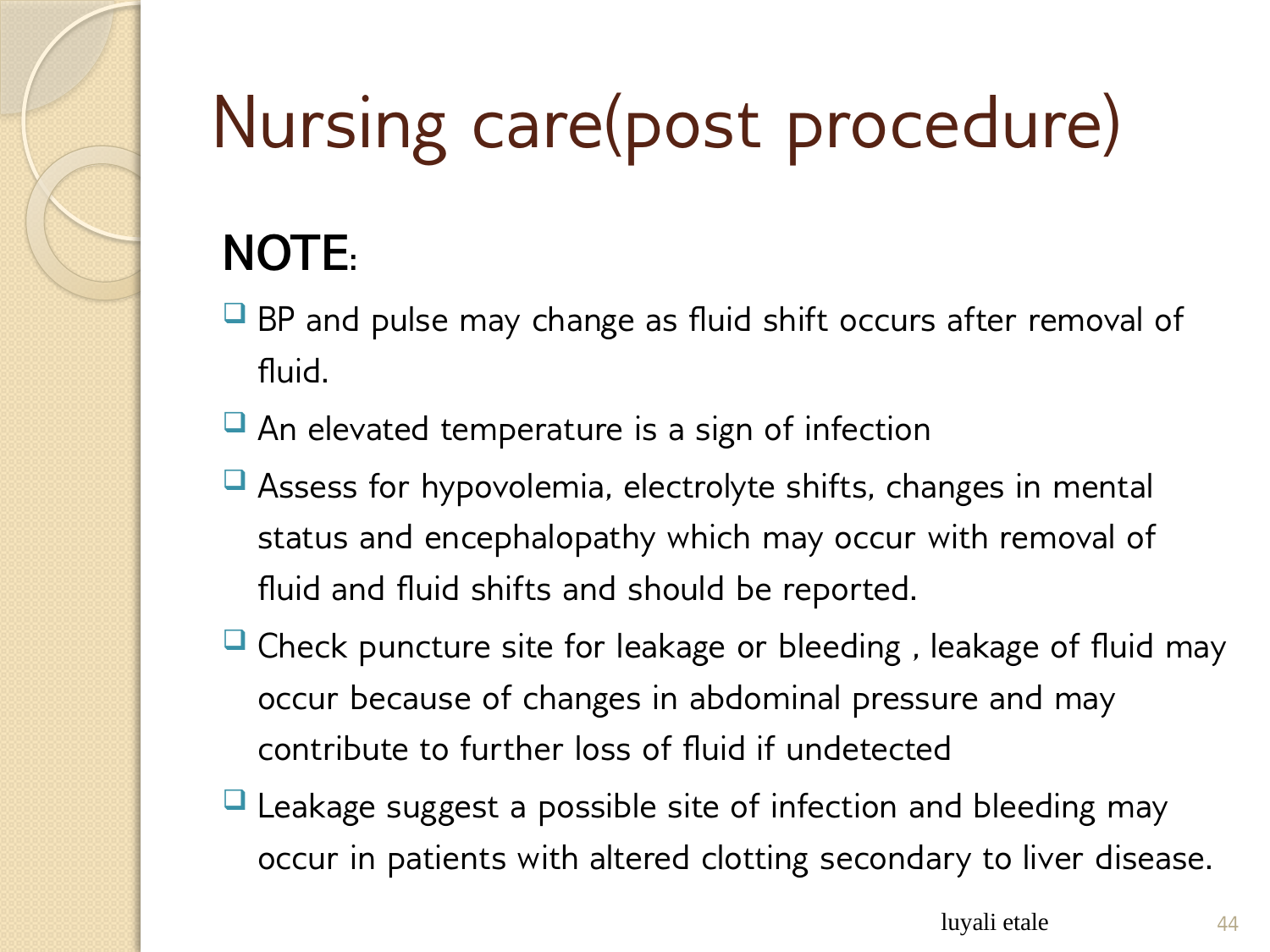

# Nursing care(post procedure)
NOTE:
BP and pulse may change as fluid shift occurs after removal of fluid.
An elevated temperature is a sign of infection
Assess for hypovolemia, electrolyte shifts, changes in mental status and encephalopathy which may occur with removal of fluid and fluid shifts and should be reported.
Check puncture site for leakage or bleeding , leakage of fluid may occur because of changes in abdominal pressure and may contribute to further loss of fluid if undetected
Leakage suggest a possible site of infection and bleeding may occur in patients with altered clotting secondary to liver disease.

luyali etale
44